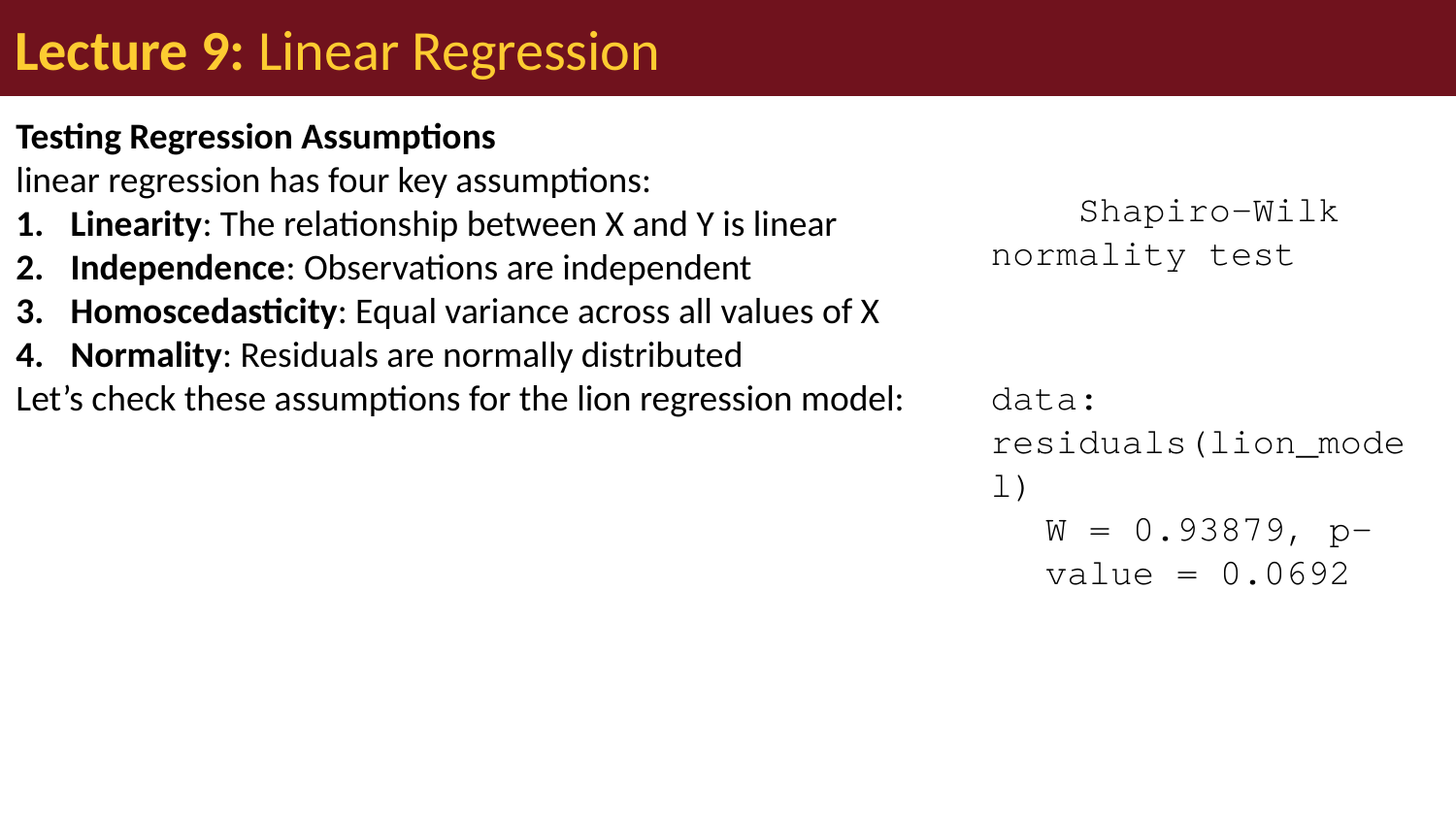

# Lecture 9: Linear Regression
Testing Regression Assumptions
linear regression has four key assumptions:
Linearity: The relationship between X and Y is linear
Independence: Observations are independent
Homoscedasticity: Equal variance across all values of X
Normality: Residuals are normally distributed
Let’s check these assumptions for the lion regression model:

    Shapiro-Wilk normality test

data:  residuals(lion_model)
W = 0.93879, p-value = 0.0692